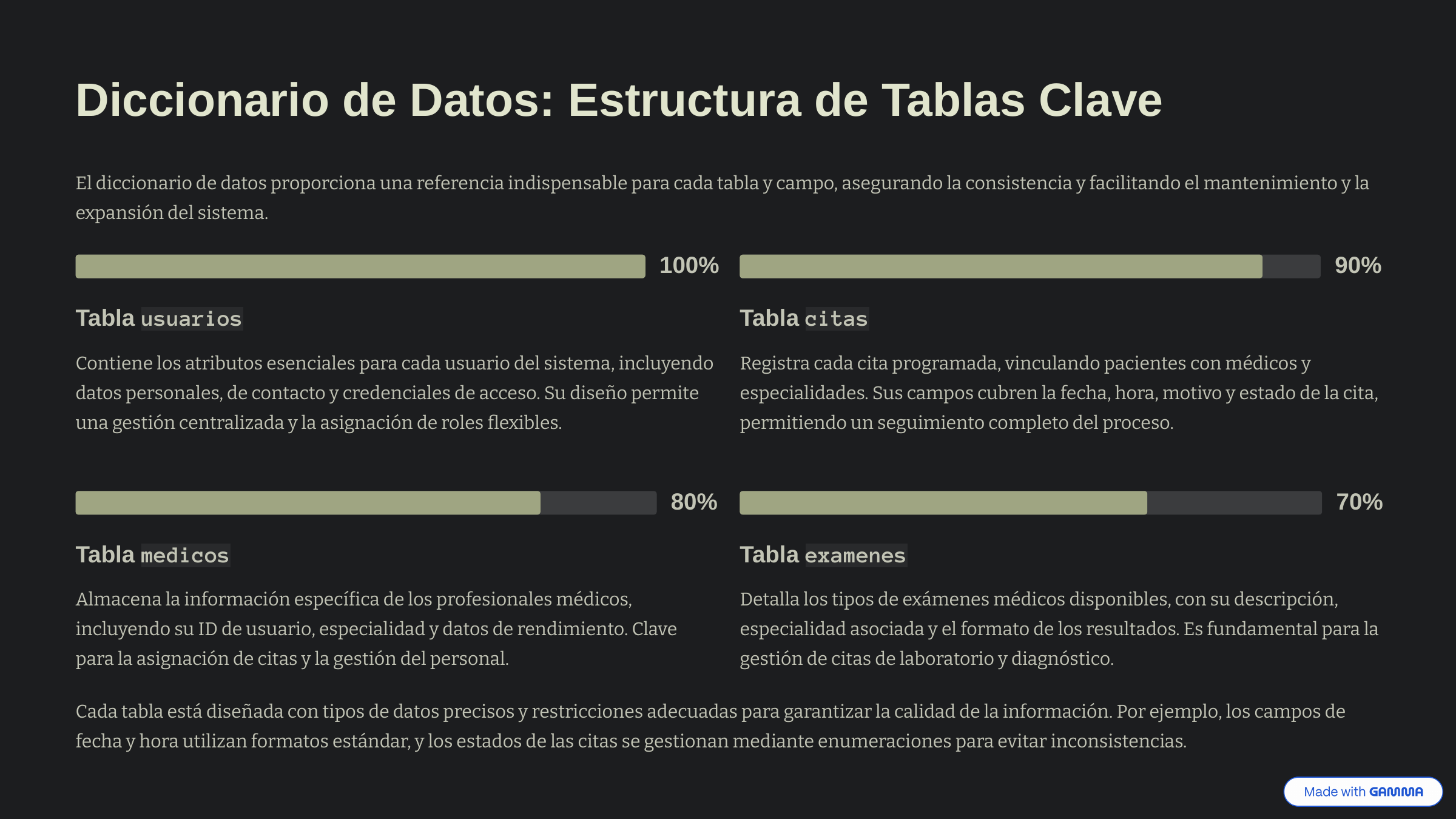

Diccionario de Datos: Estructura de Tablas Clave
El diccionario de datos proporciona una referencia indispensable para cada tabla y campo, asegurando la consistencia y facilitando el mantenimiento y la expansión del sistema.

100%

90%
Tabla usuarios
Tabla citas
Contiene los atributos esenciales para cada usuario del sistema, incluyendo datos personales, de contacto y credenciales de acceso. Su diseño permite una gestión centralizada y la asignación de roles flexibles.
Registra cada cita programada, vinculando pacientes con médicos y especialidades. Sus campos cubren la fecha, hora, motivo y estado de la cita, permitiendo un seguimiento completo del proceso.

80%

70%
Tabla medicos
Tabla examenes
Almacena la información específica de los profesionales médicos, incluyendo su ID de usuario, especialidad y datos de rendimiento. Clave para la asignación de citas y la gestión del personal.
Detalla los tipos de exámenes médicos disponibles, con su descripción, especialidad asociada y el formato de los resultados. Es fundamental para la gestión de citas de laboratorio y diagnóstico.
Cada tabla está diseñada con tipos de datos precisos y restricciones adecuadas para garantizar la calidad de la información. Por ejemplo, los campos de fecha y hora utilizan formatos estándar, y los estados de las citas se gestionan mediante enumeraciones para evitar inconsistencias.